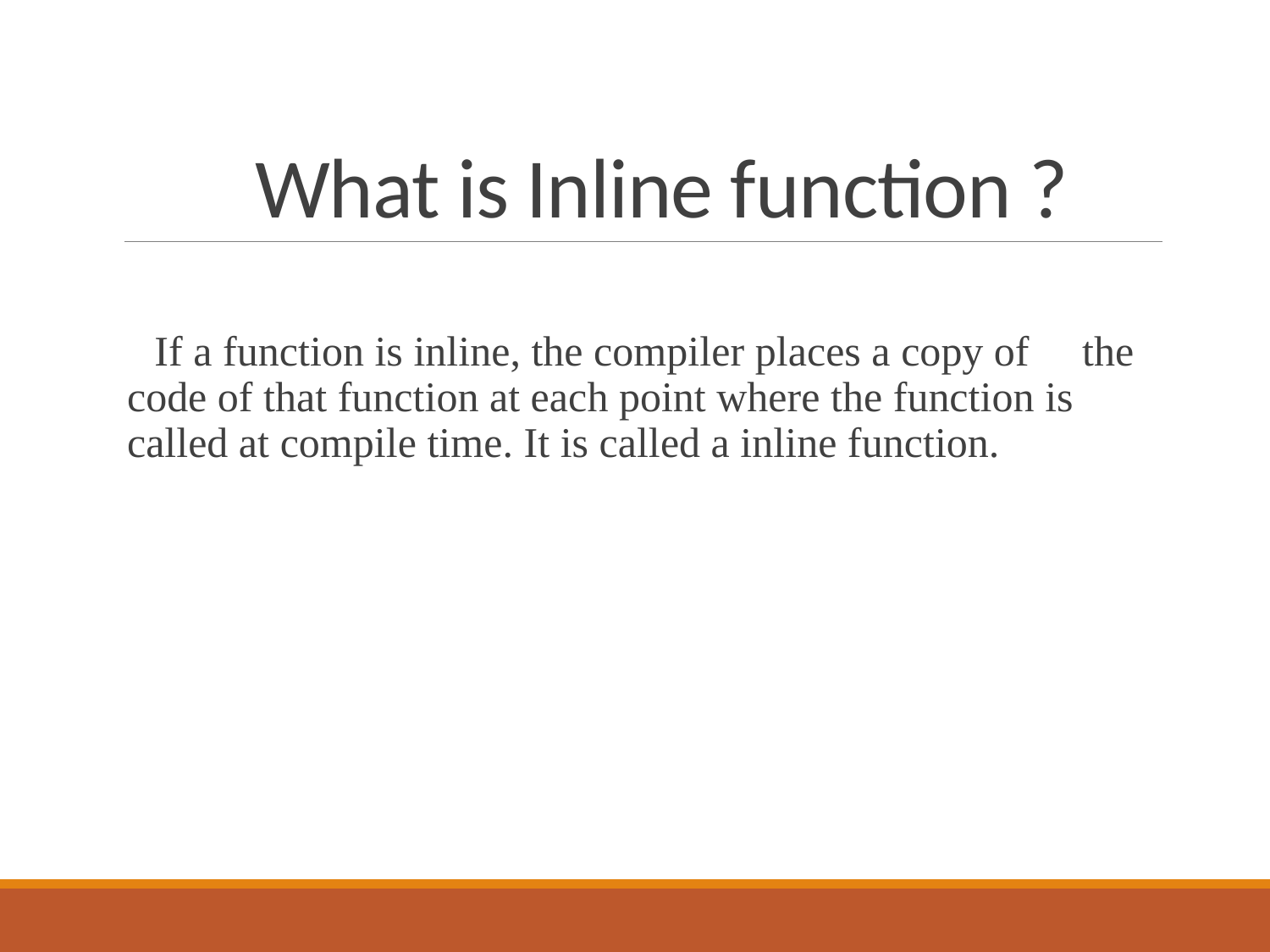

# What is Inline function ?

     If a function is inline, the compiler places a copy of     the code of that function at each point where the function is called at compile time. It is called a inline function.